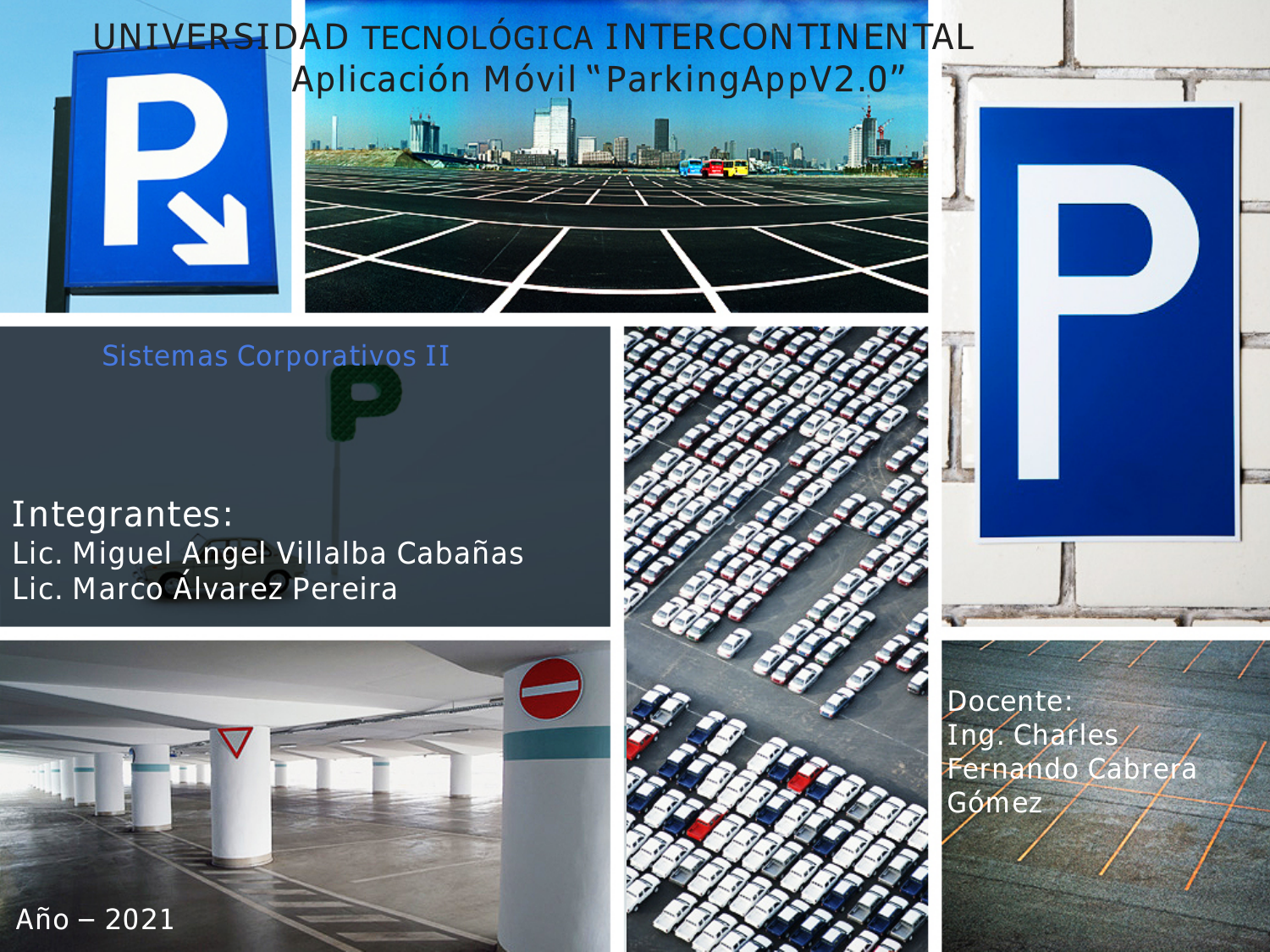

UNIVERSIDAD TECNOLÓGICA INTERCONTINENTAL
Aplicación Móvil “ParkingAppV2.0”
Sistemas Corporativos II
Integrantes:
Lic. Miguel Angel Villalba Cabañas
Lic. Marco Álvarez Pereira
Docente:
Ing. Charles Fernando Cabrera Gómez
Año – 2021